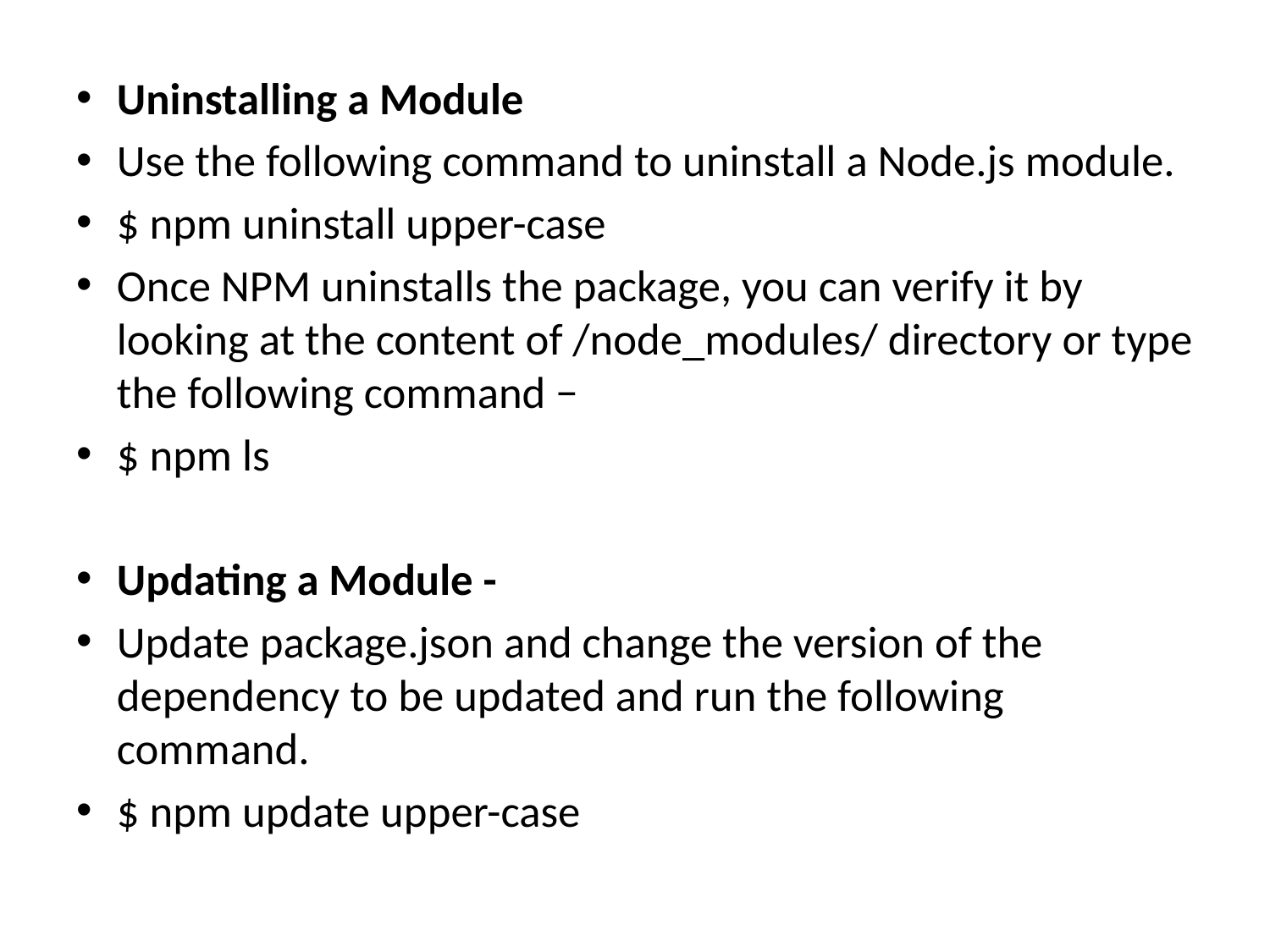

Uninstalling a Module
Use the following command to uninstall a Node.js module.
$ npm uninstall upper-case
Once NPM uninstalls the package, you can verify it by looking at the content of /node_modules/ directory or type the following command −
$ npm ls

Updating a Module -
Update package.json and change the version of the dependency to be updated and run the following command.
$ npm update upper-case